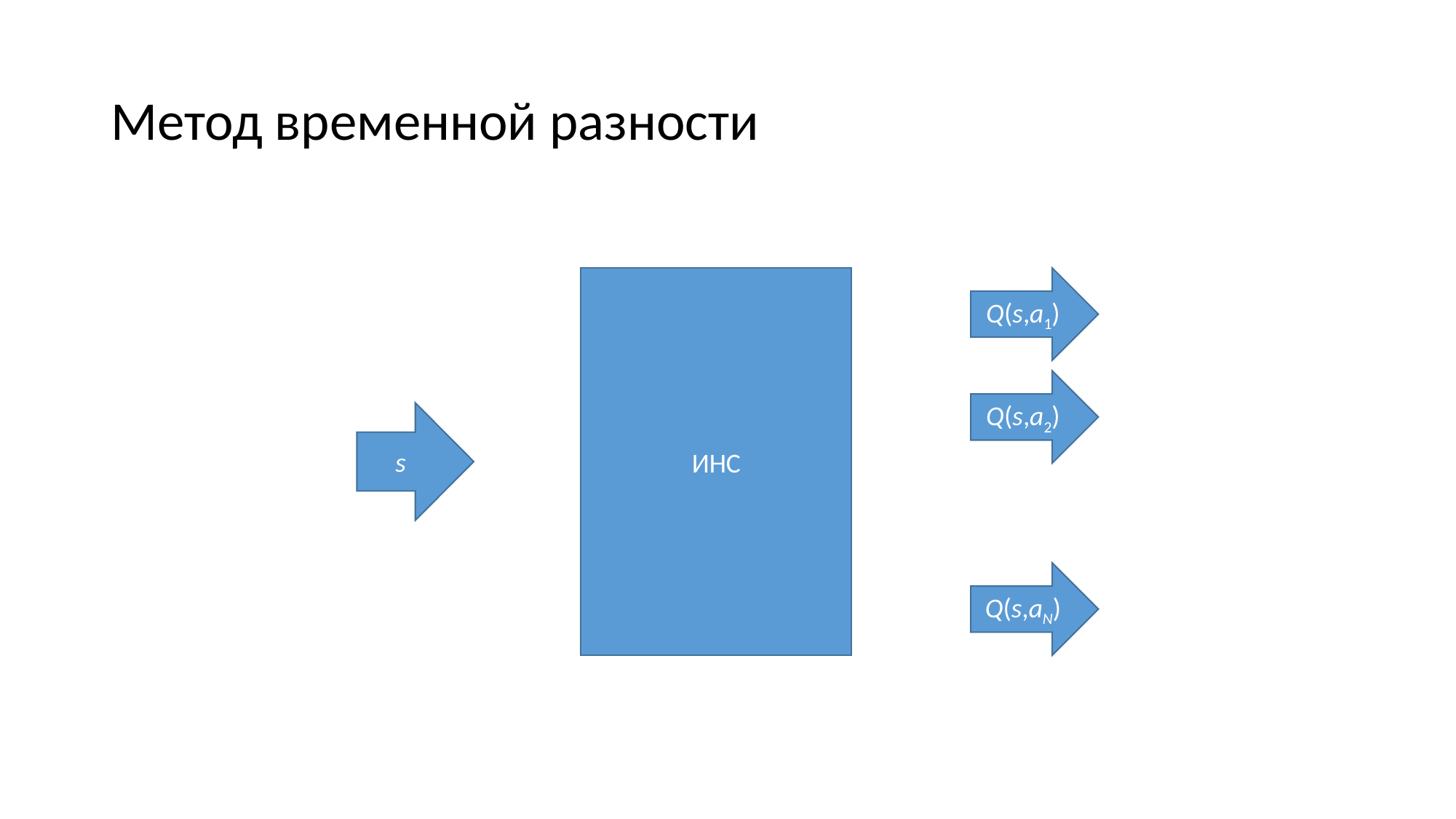

# Метод временной разности
ИНС
Q(s,a1)
Q(s,a2)
s
Q(s,aN)